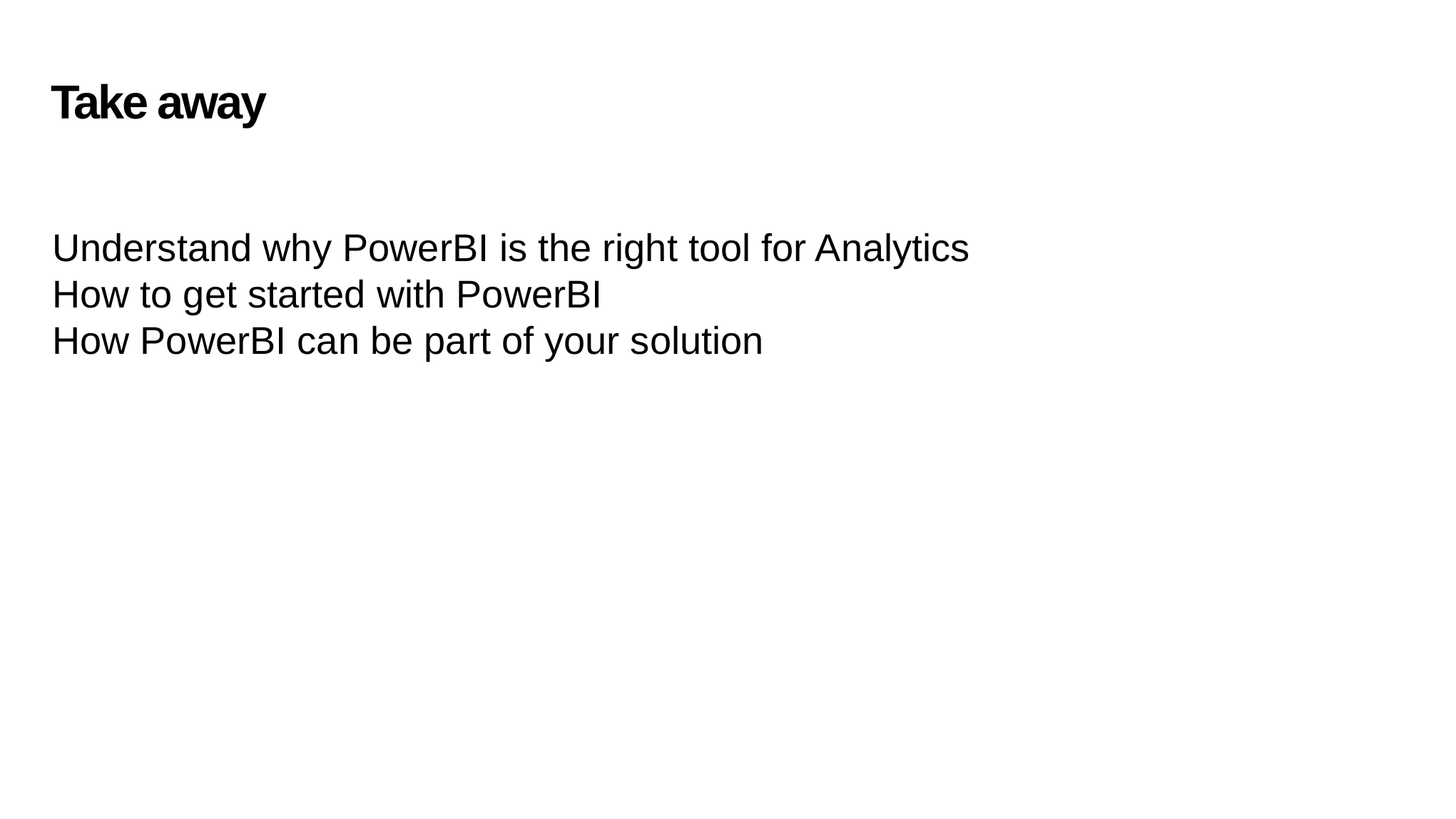

# Take away
Understand why PowerBI is the right tool for Analytics
How to get started with PowerBI
How PowerBI can be part of your solution